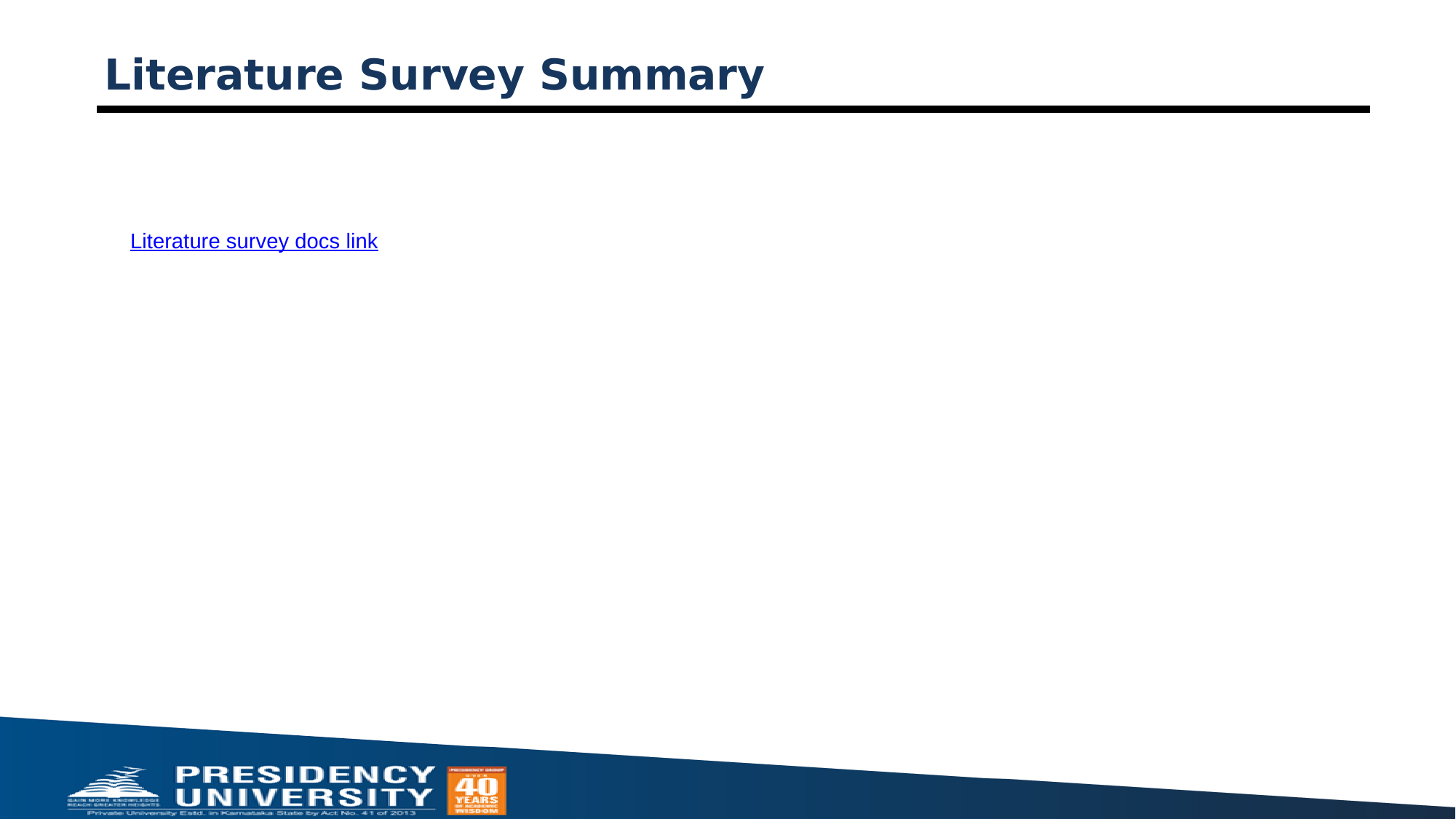

# Literature Survey Summary
Literature survey docs link